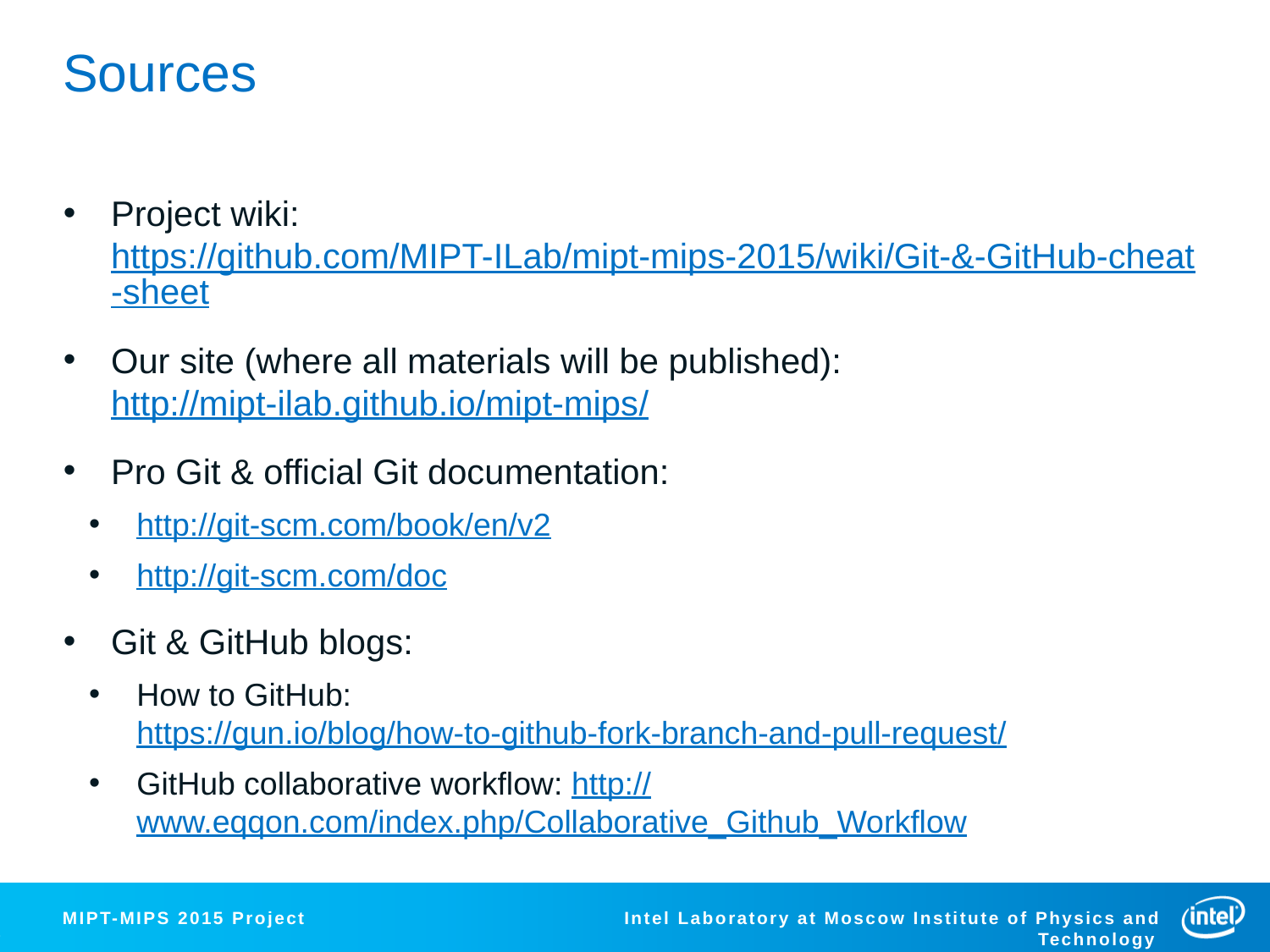

# Sources
Project wiki: https://github.com/MIPT-ILab/mipt-mips-2015/wiki/Git-&-GitHub-cheat-sheet
Our site (where all materials will be published): http://mipt-ilab.github.io/mipt-mips/
Pro Git & official Git documentation:
http://git-scm.com/book/en/v2
http://git-scm.com/doc
Git & GitHub blogs:
How to GitHub: https://gun.io/blog/how-to-github-fork-branch-and-pull-request/
GitHub collaborative workflow: http://www.eqqon.com/index.php/Collaborative_Github_Workflow